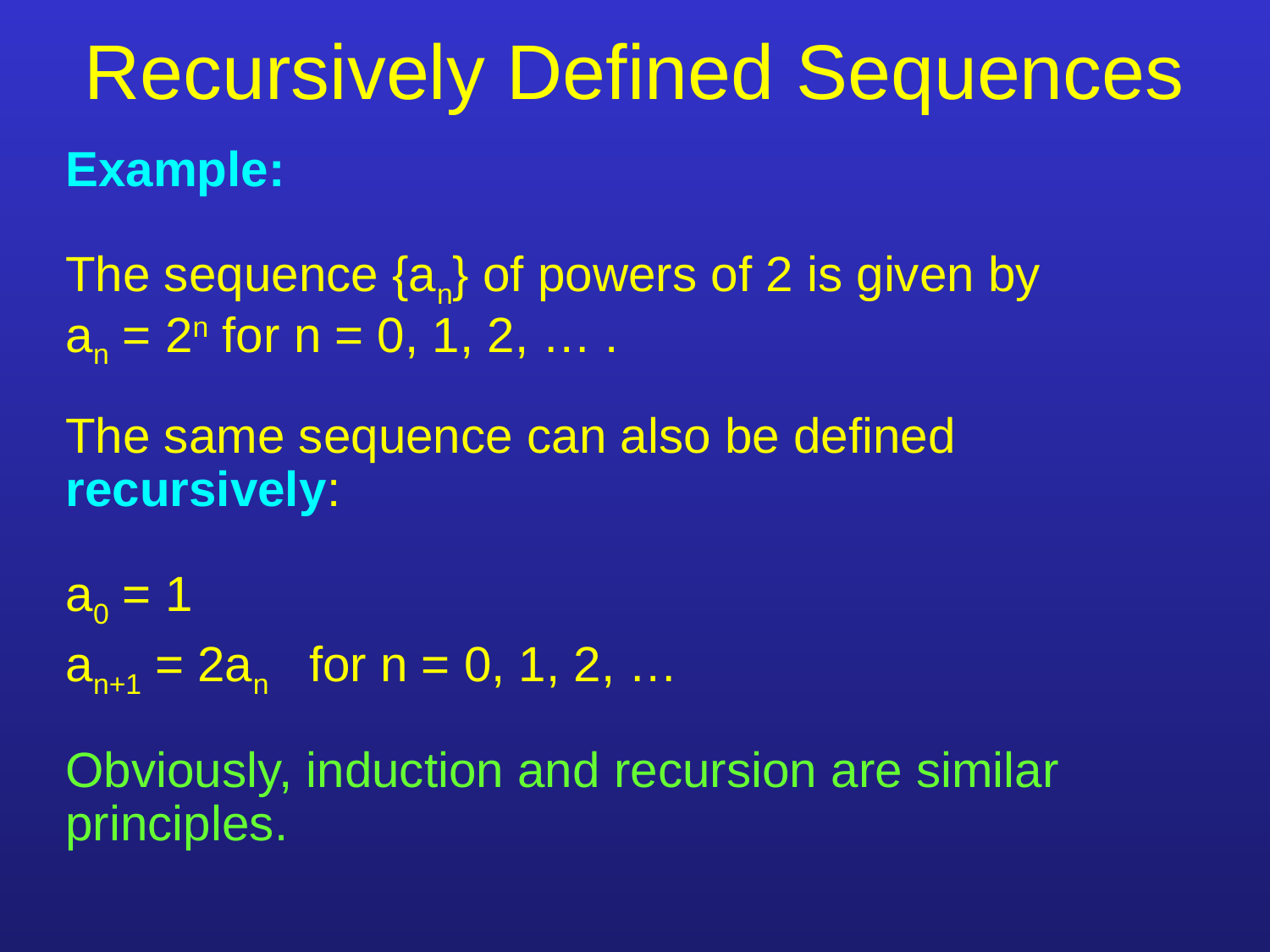

# Recursively Defined Sequences
Example:

The sequence {an} of powers of 2 is given by
an = 2n for n = 0, 1, 2, … .

The same sequence can also be defined recursively:

a0 = 1
an+1 = 2an     for n = 0, 1, 2, …

Obviously, induction and recursion are similar principles.